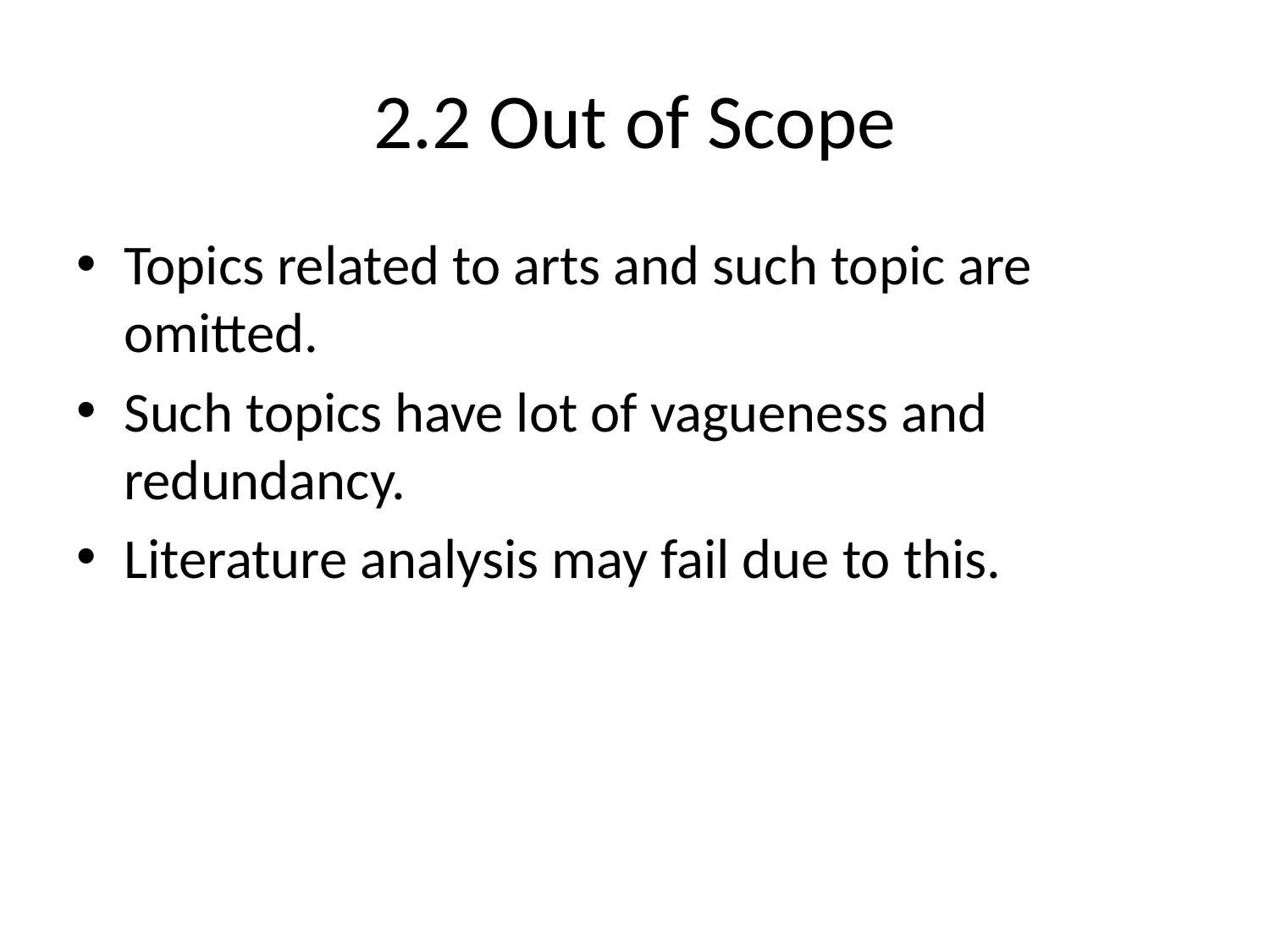

# 2.2 Out of Scope
Topics related to arts and such topic are omitted.
Such topics have lot of vagueness and redundancy.
Literature analysis may fail due to this.